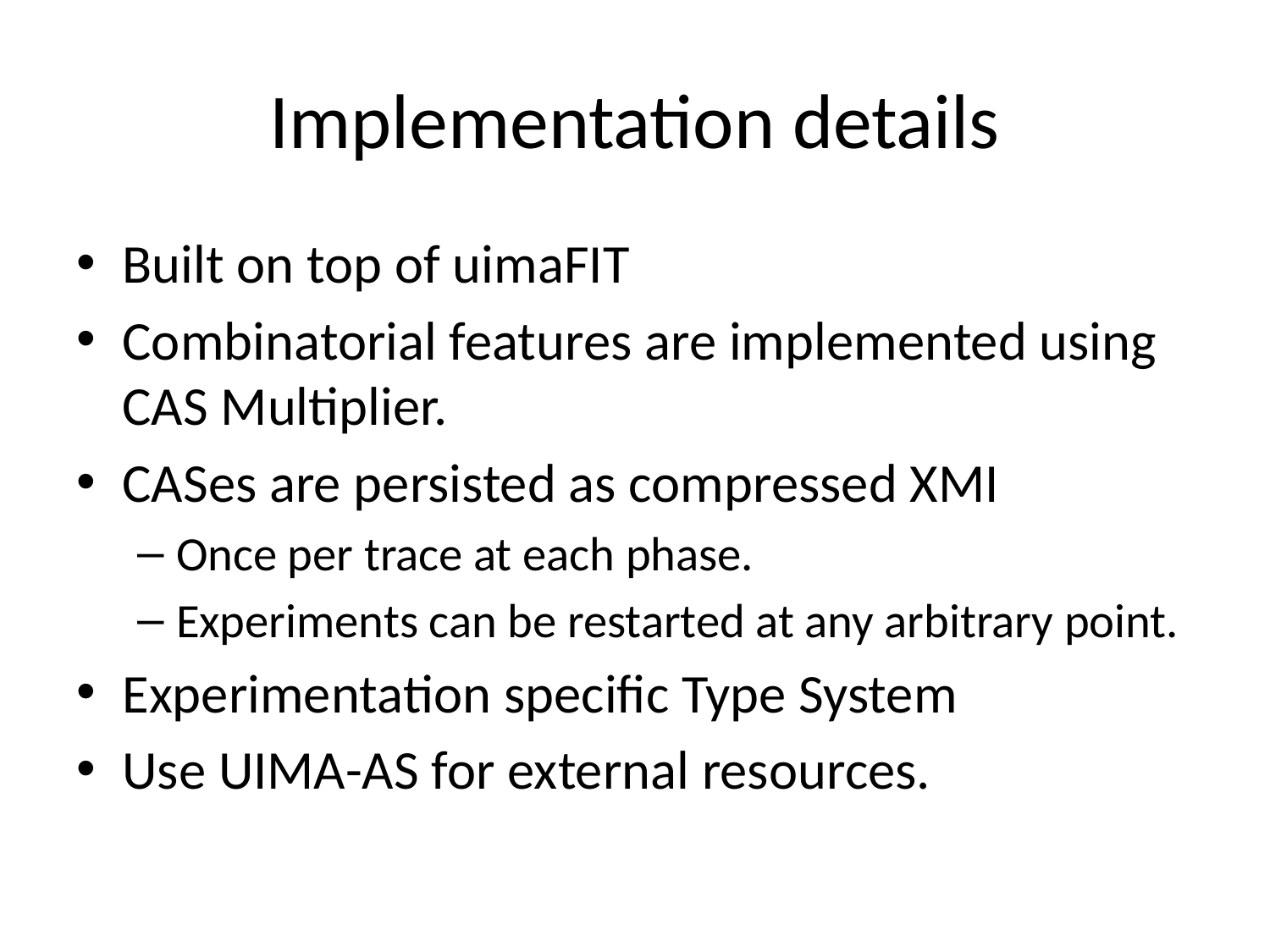

# Implementation details
Built on top of uimaFIT
Combinatorial features are implemented using CAS Multiplier.
CASes are persisted as compressed XMI
Once per trace at each phase.
Experiments can be restarted at any arbitrary point.
Experimentation specific Type System
Use UIMA-AS for external resources.